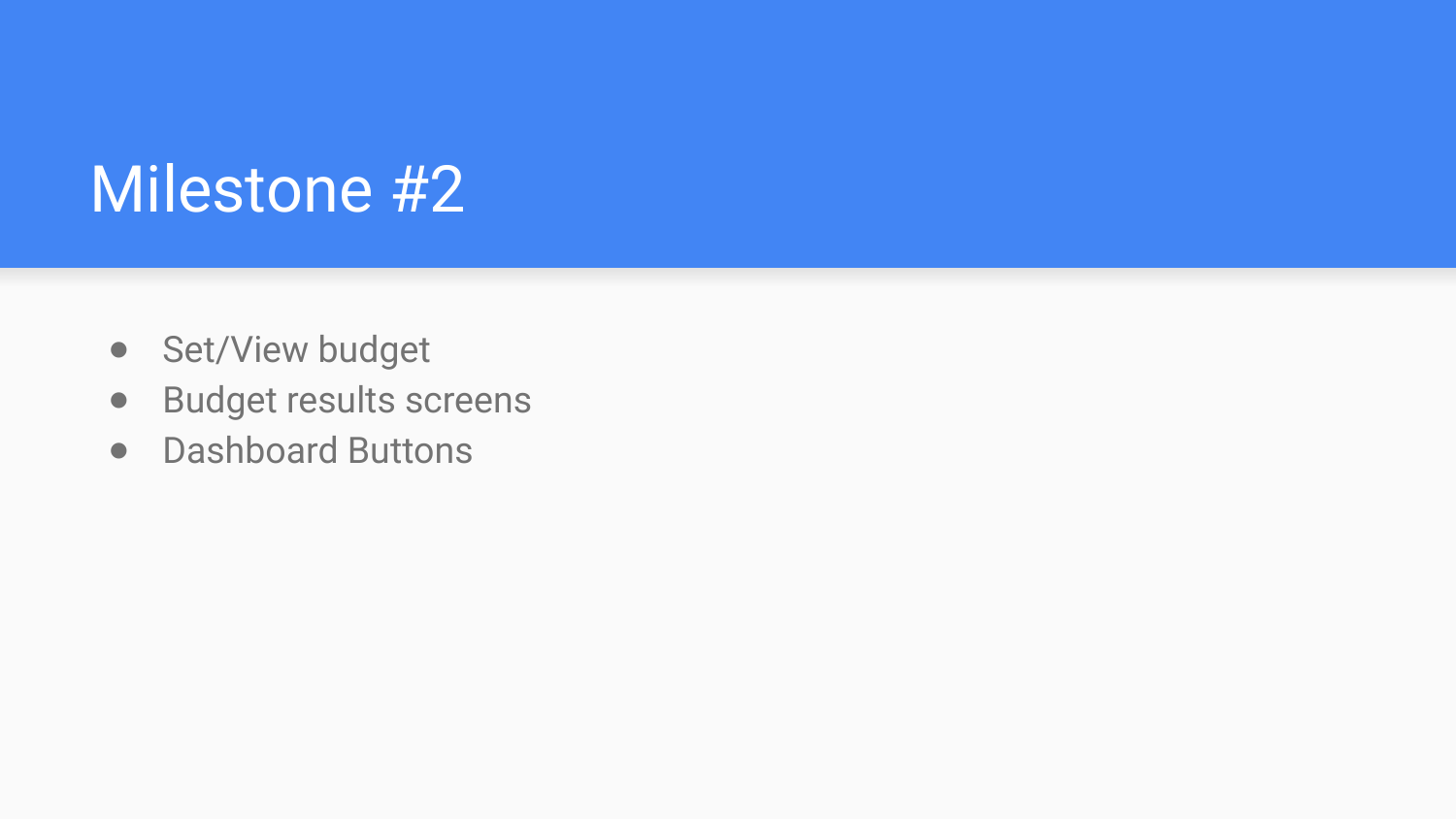

# Milestone #2
Set/View budget
Budget results screens
Dashboard Buttons